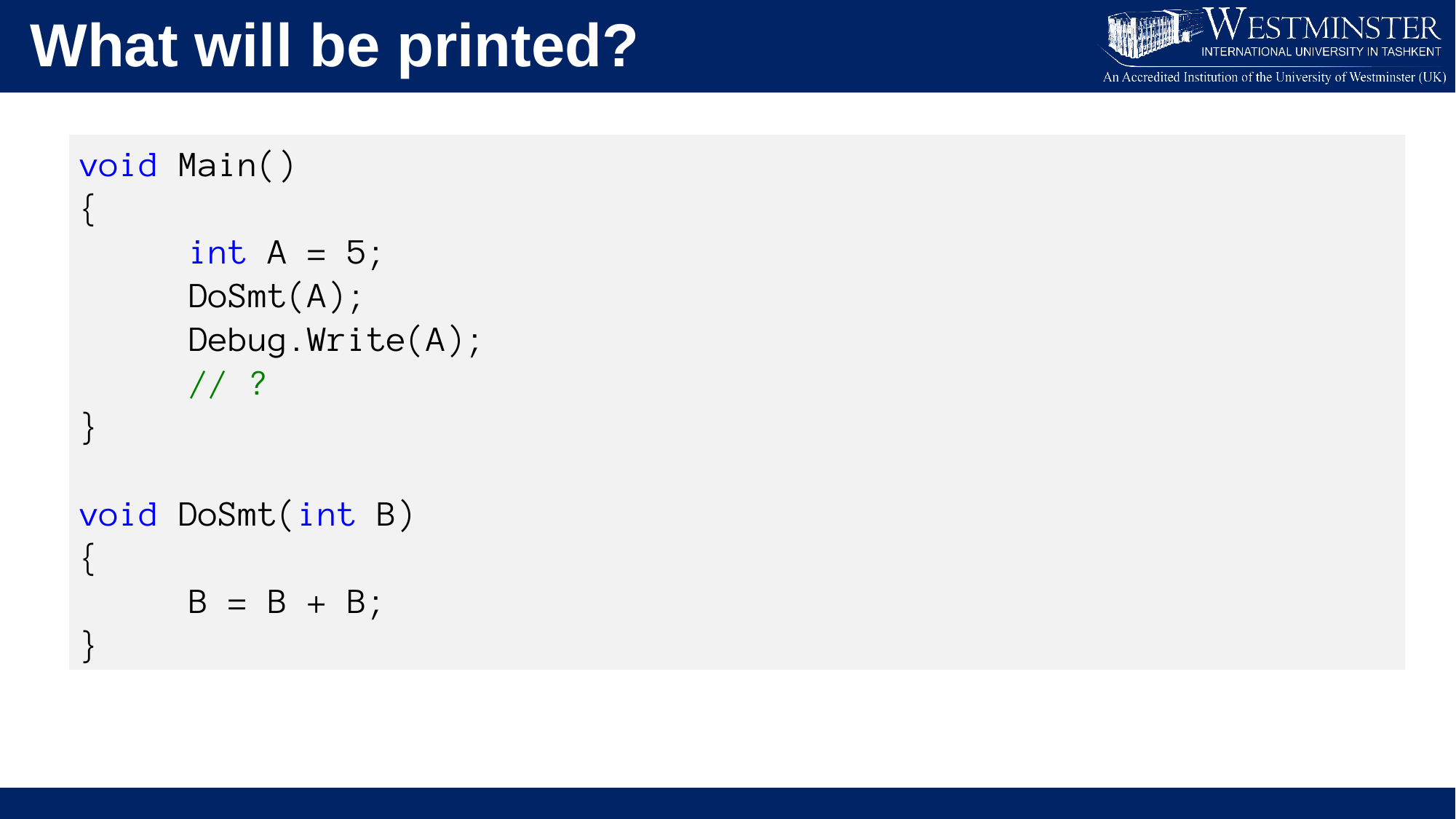

What will be printed?
void Main()
{
	int A = 5;
	DoSmt(A);
	Debug.Write(A);
	// ?
}

void DoSmt(int B)
{
	B = B + B;
}